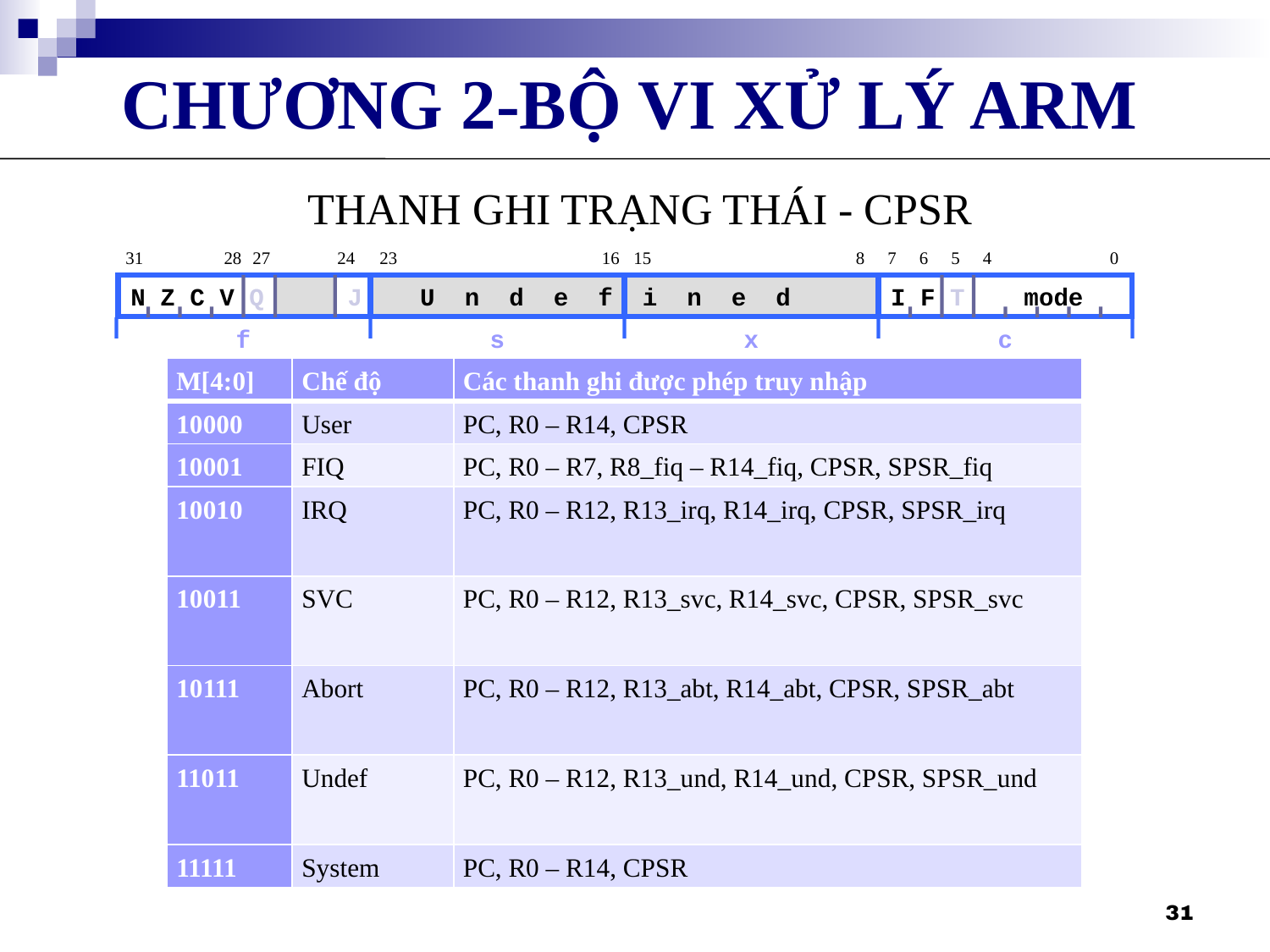

CHƯƠNG 2-BỘ VI XỬ LÝ ARM

THANH GHI TRẠNG THÁI - CPSR

31
28
27
24
23
16
15
8
7
6
5
4
0
N Z C V Q

I F T    mode

 U  n  d  e  f  i  n  e  d

J

f

s

x

c

| M[4:0] | Chế độ | Các thanh ghi được phép truy nhập |
| --- | --- | --- |
| 10000 | User | PC, R0 – R14, CPSR |
| 10001 | FIQ | PC, R0 – R7, R8\_fiq – R14\_fiq, CPSR, SPSR\_fiq |
| 10010 | IRQ | PC, R0 – R12, R13\_irq, R14\_irq, CPSR, SPSR\_irq |
| 10011 | SVC | PC, R0 – R12, R13\_svc, R14\_svc, CPSR, SPSR\_svc |
| 10111 | Abort | PC, R0 – R12, R13\_abt, R14\_abt, CPSR, SPSR\_abt |
| 11011 | Undef | PC, R0 – R12, R13\_und, R14\_und, CPSR, SPSR\_und |
| 11111 | System | PC, R0 – R14, CPSR |

31